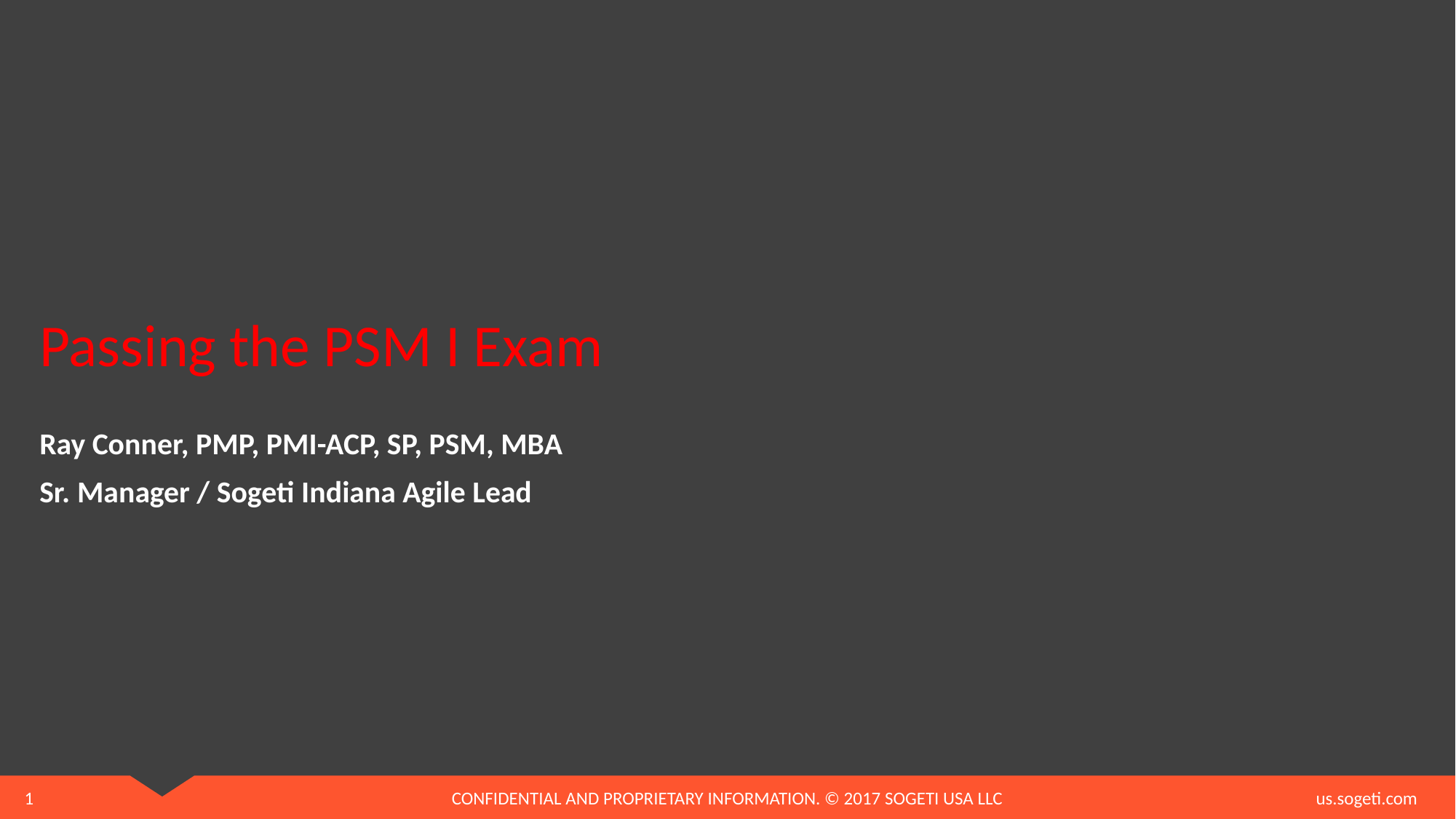

# Passing the PSM I Exam
Ray Conner, PMP, PMI-ACP, SP, PSM, MBA
Sr. Manager / Sogeti Indiana Agile Lead

1
CONFIDENTIAL AND PROPRIETARY INFORMATION. © 2017 SOGETI USA LLC